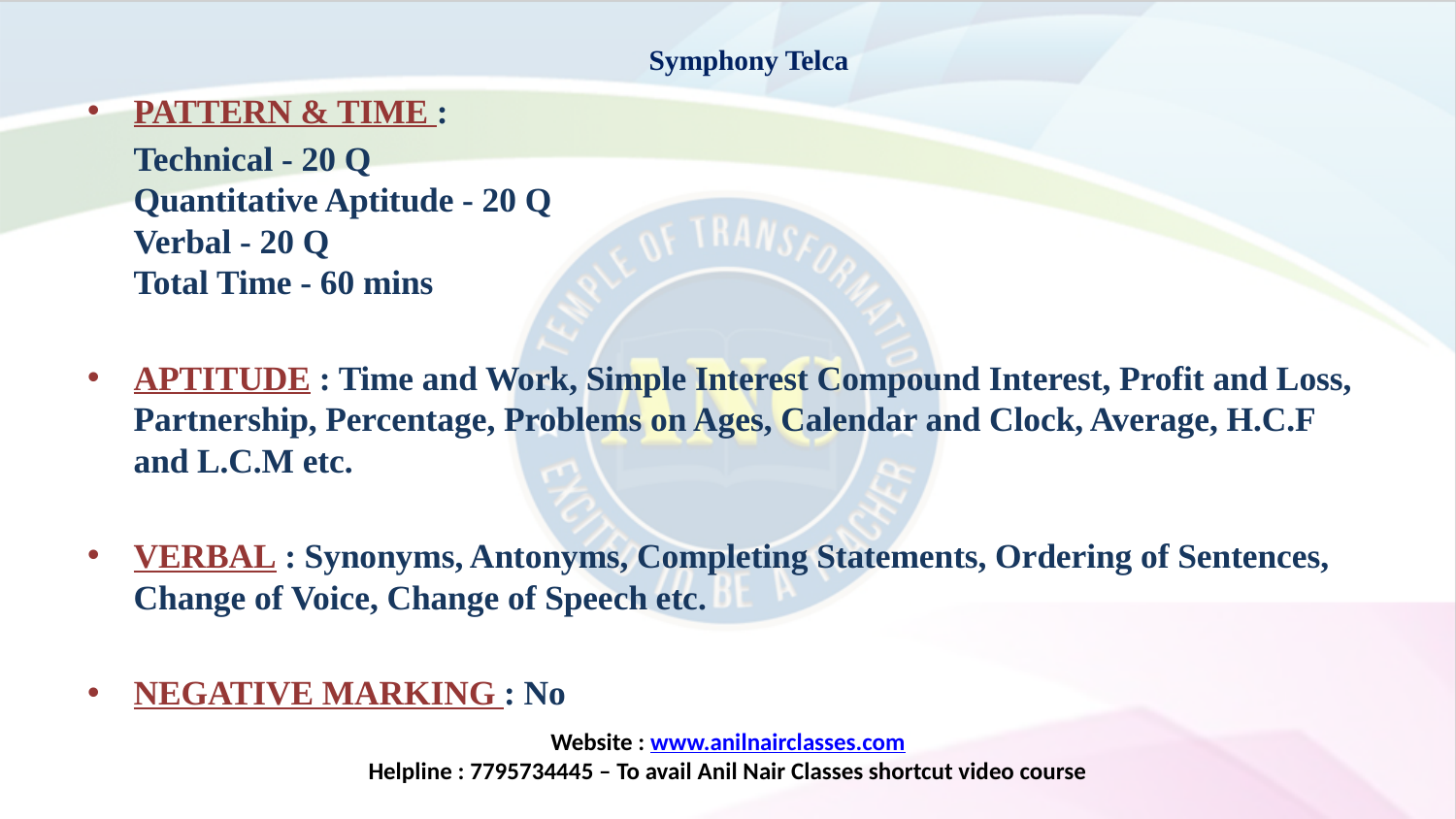

# Symphony Telca
PATTERN & TIME :
	Technical - 20 Q
Quantitative Aptitude - 20 Q
Verbal - 20 Q
Total Time - 60 mins

APTITUDE : Time and Work, Simple Interest Compound Interest, Profit and Loss, Partnership, Percentage, Problems on Ages, Calendar and Clock, Average, H.C.F and L.C.M etc.

VERBAL : Synonyms, Antonyms, Completing Statements, Ordering of Sentences, Change of Voice, Change of Speech etc.

NEGATIVE MARKING : No

Website : www.anilnairclasses.com
Helpline : 7795734445 – To avail Anil Nair Classes shortcut video course